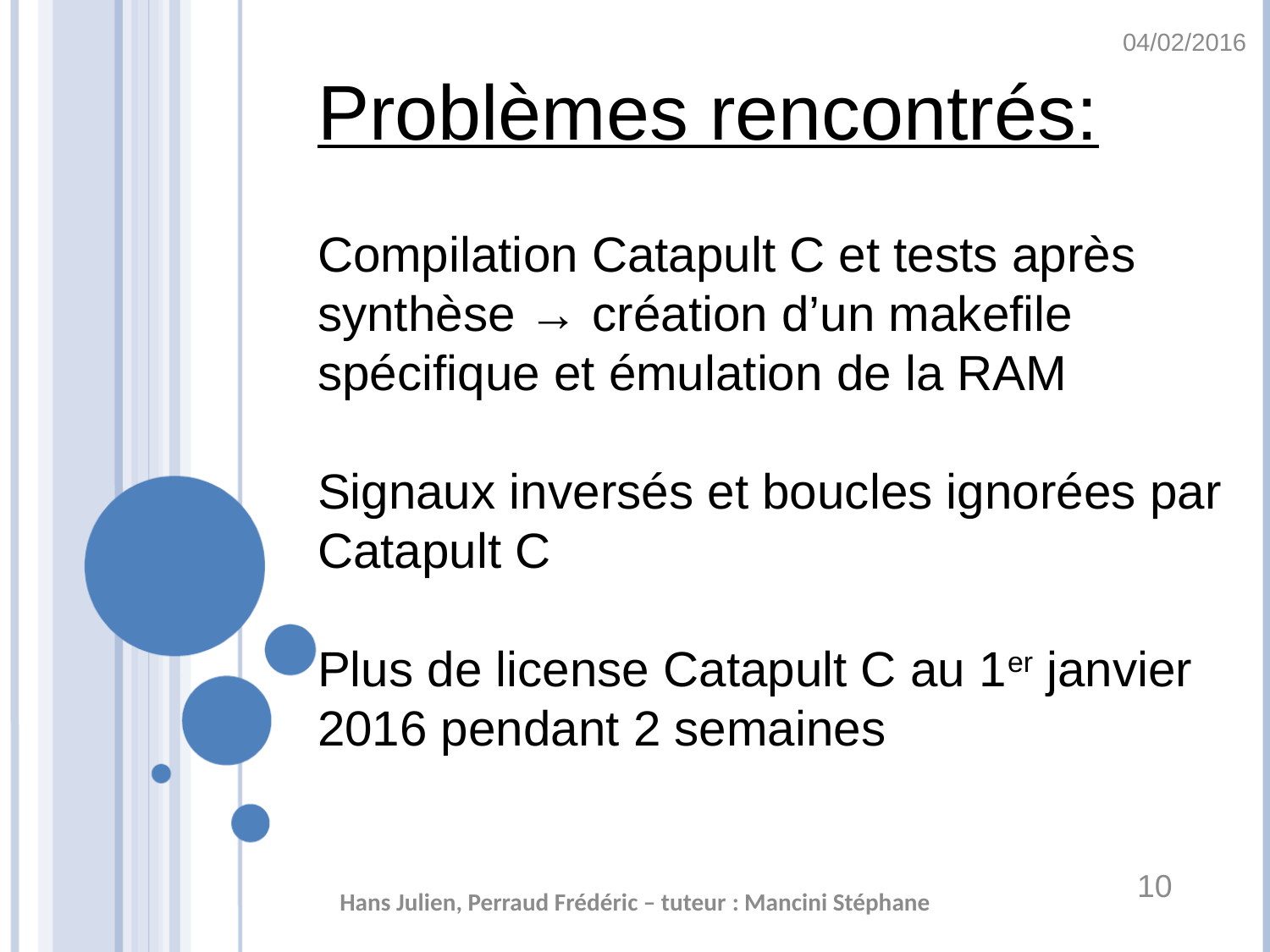

04/02/2016
Problèmes rencontrés:

Compilation Catapult C et tests après synthèse → création d’un makefile spécifique et émulation de la RAM

Signaux inversés et boucles ignorées par Catapult C

Plus de license Catapult C au 1er janvier 2016 pendant 2 semaines
10
Hans Julien, Perraud Frédéric – tuteur : Mancini Stéphane